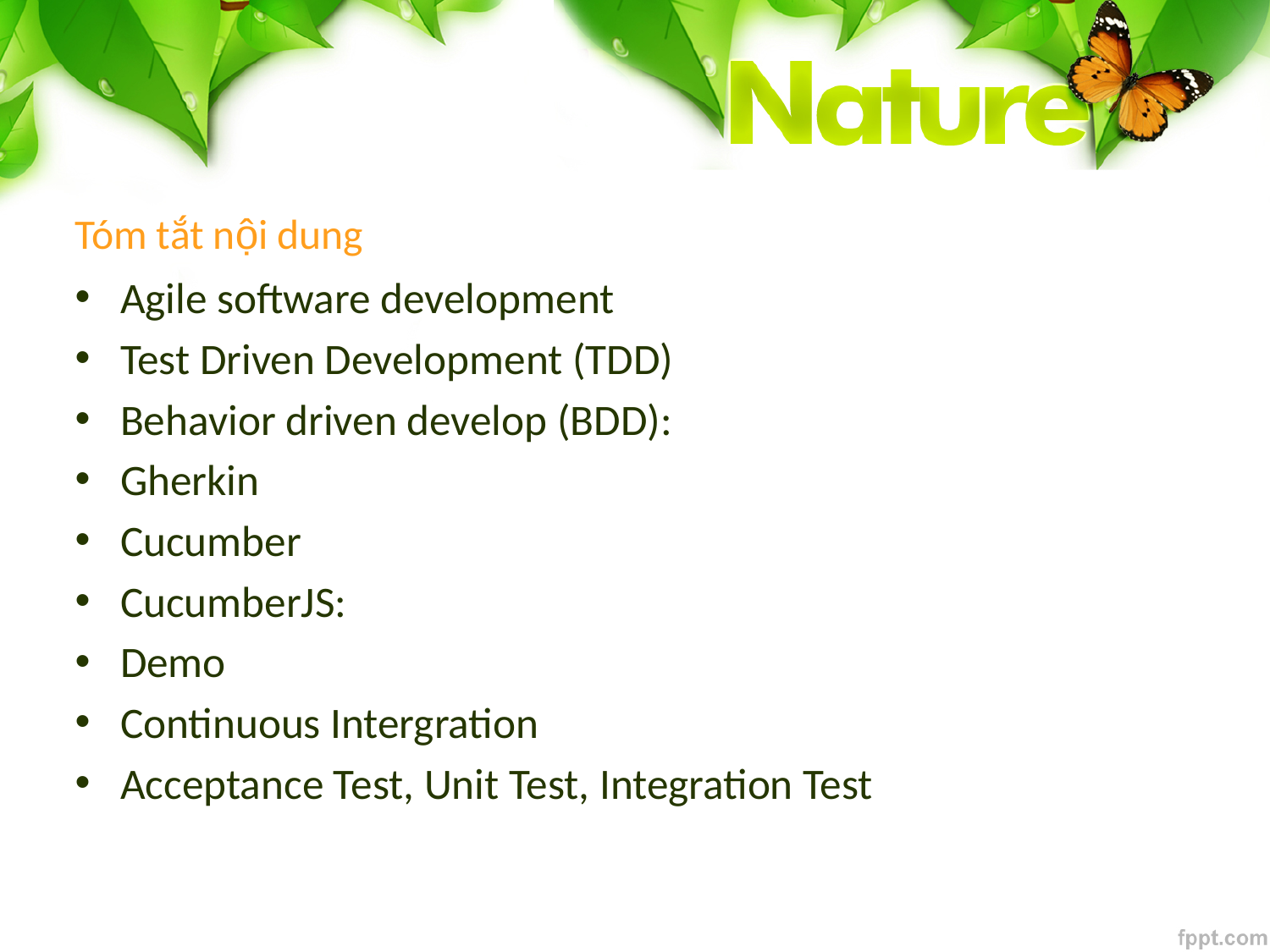

# Tóm tắt nội dung
Agile software development
Test Driven Development (TDD)
Behavior driven develop (BDD):
Gherkin
Cucumber
CucumberJS:
Demo
Continuous Intergration
Acceptance Test, Unit Test, Integration Test